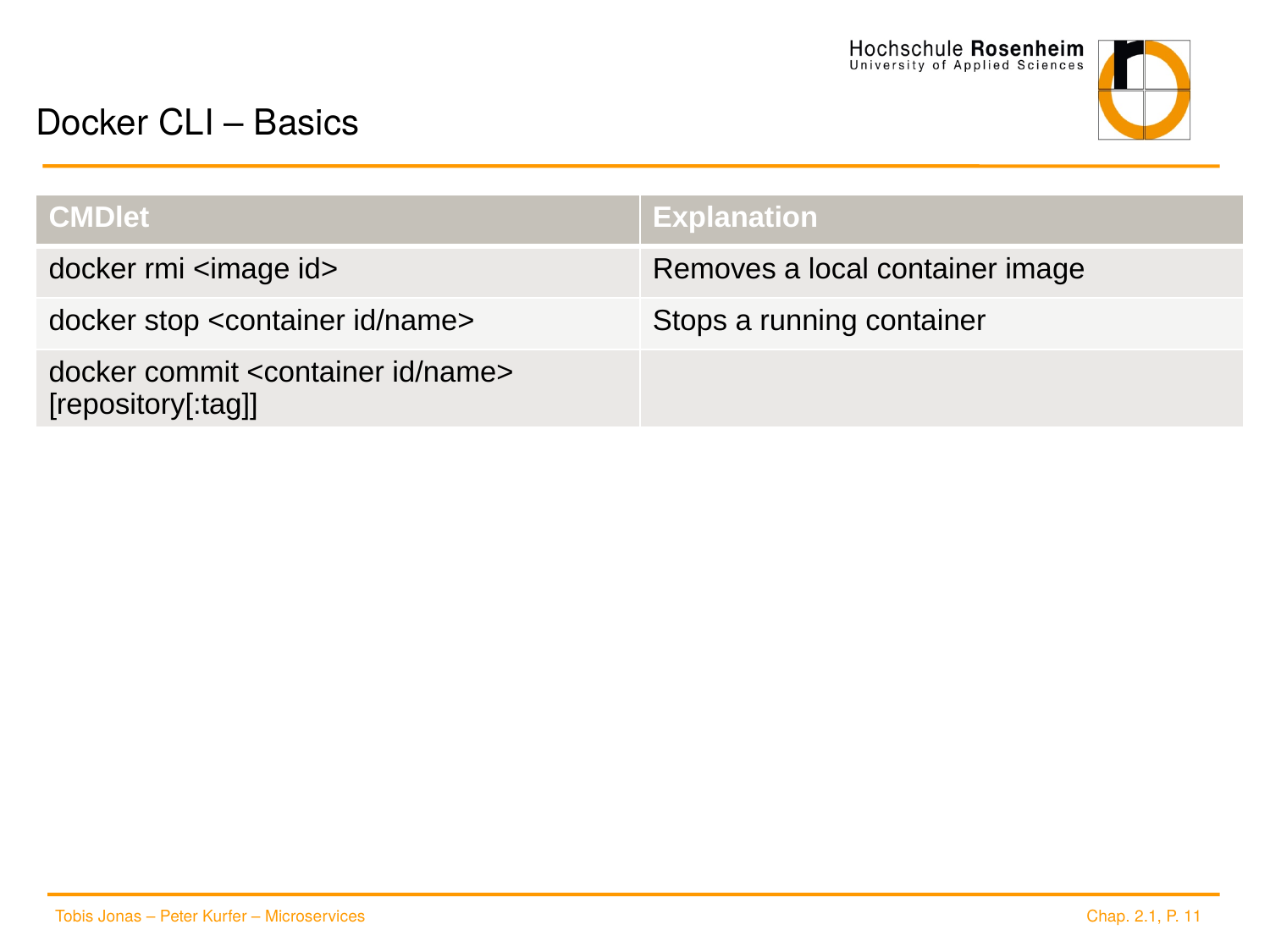

# Docker CLI – Basics
| CMDlet | Explanation |
| --- | --- |
| docker rmi <image id> | Removes a local container image |
| docker stop <container id/name> | Stops a running container |
| docker commit <container id/name> [repository[:tag]] |  |